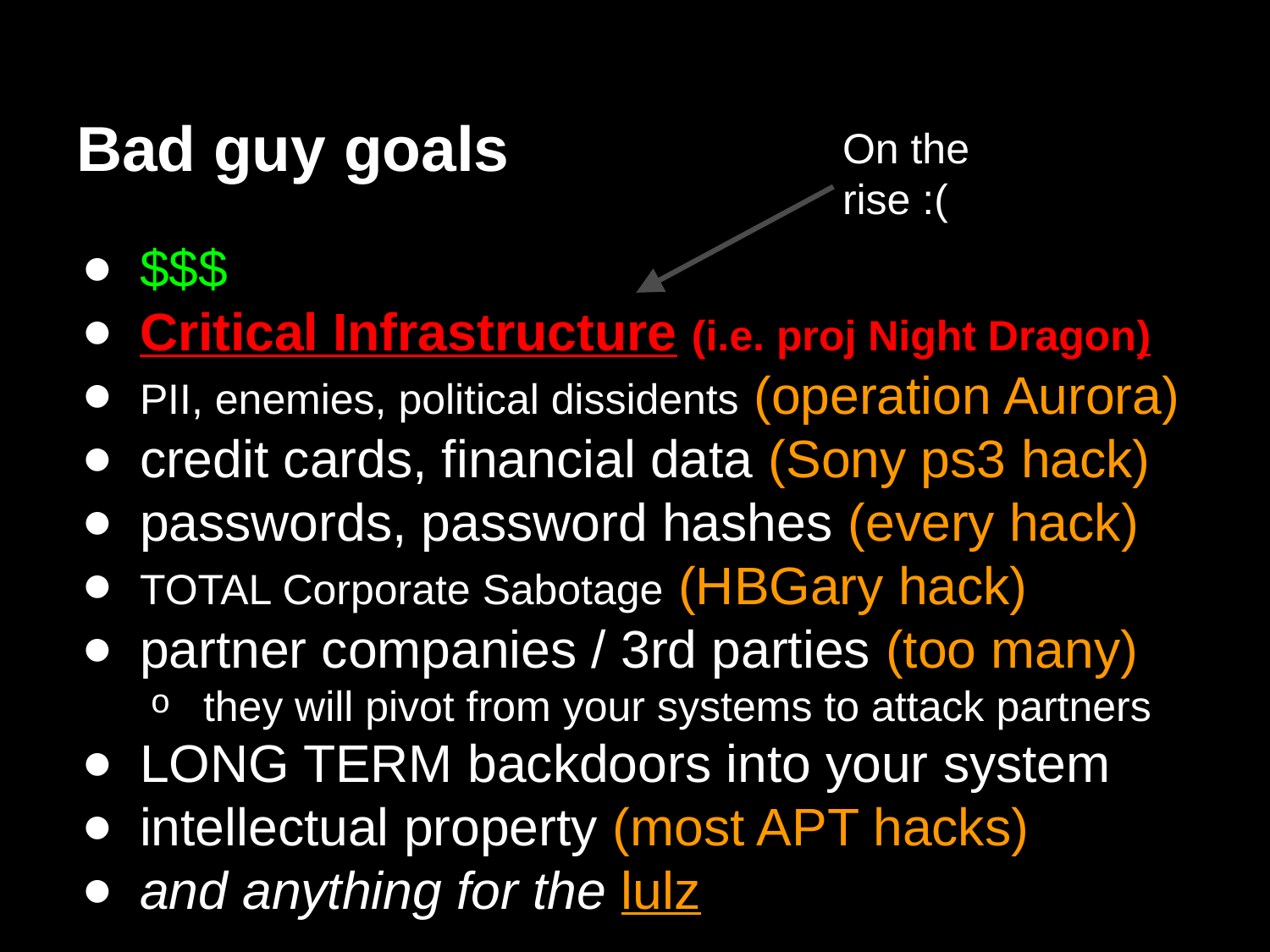

# Bad guy goals
On the rise :(
$$$
Critical Infrastructure (i.e. proj Night Dragon)
PII, enemies, political dissidents (operation Aurora)
credit cards, financial data (Sony ps3 hack)
passwords, password hashes (every hack)
TOTAL Corporate Sabotage (HBGary hack)
partner companies / 3rd parties (too many)
they will pivot from your systems to attack partners
LONG TERM backdoors into your system
intellectual property (most APT hacks)
and anything for the lulz